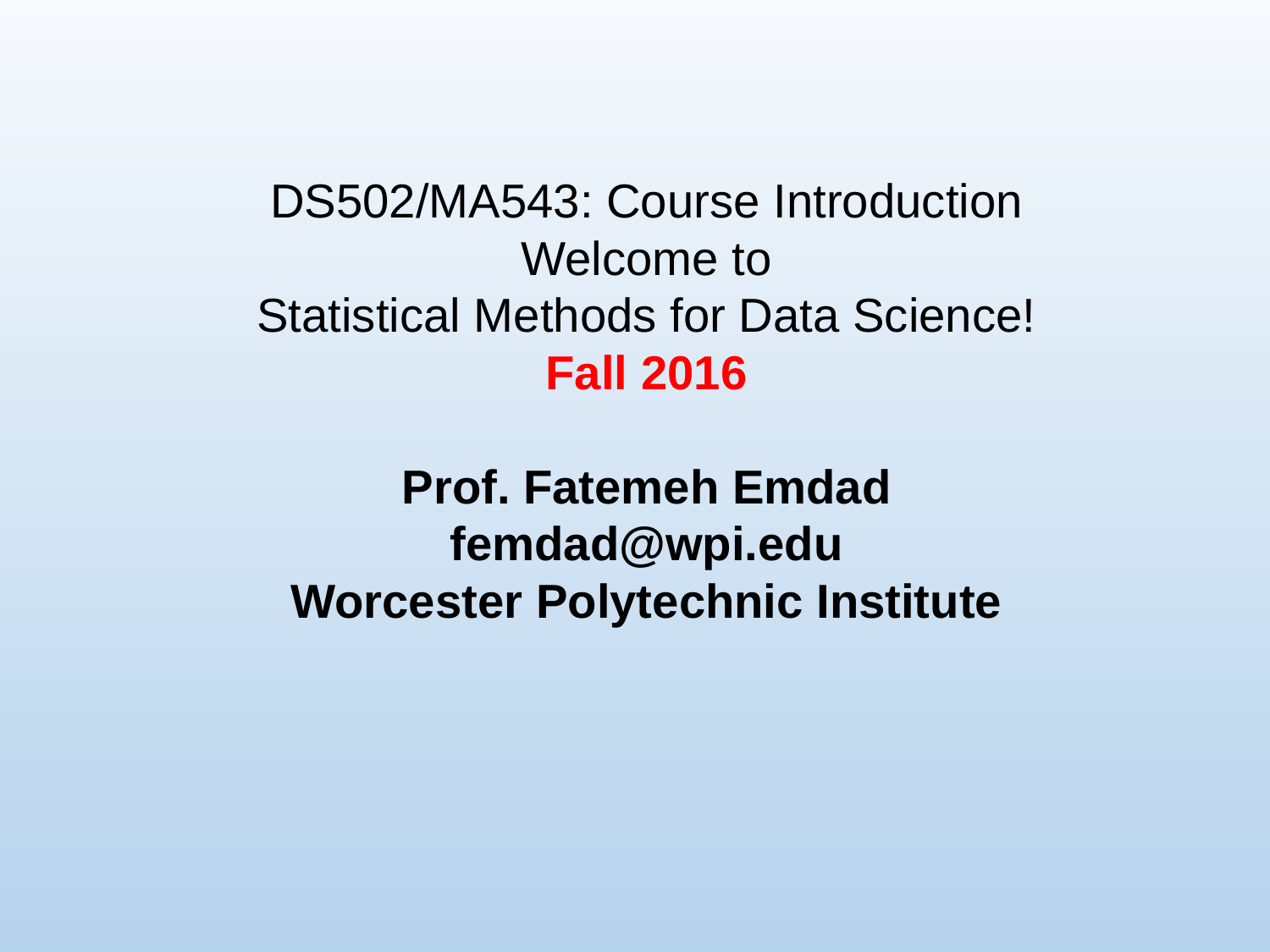

DS502/MA543: Course Introduction
Welcome to
Statistical Methods for Data Science!
Fall 2016

Prof. Fatemeh Emdad
femdad@wpi.edu
Worcester Polytechnic Institute